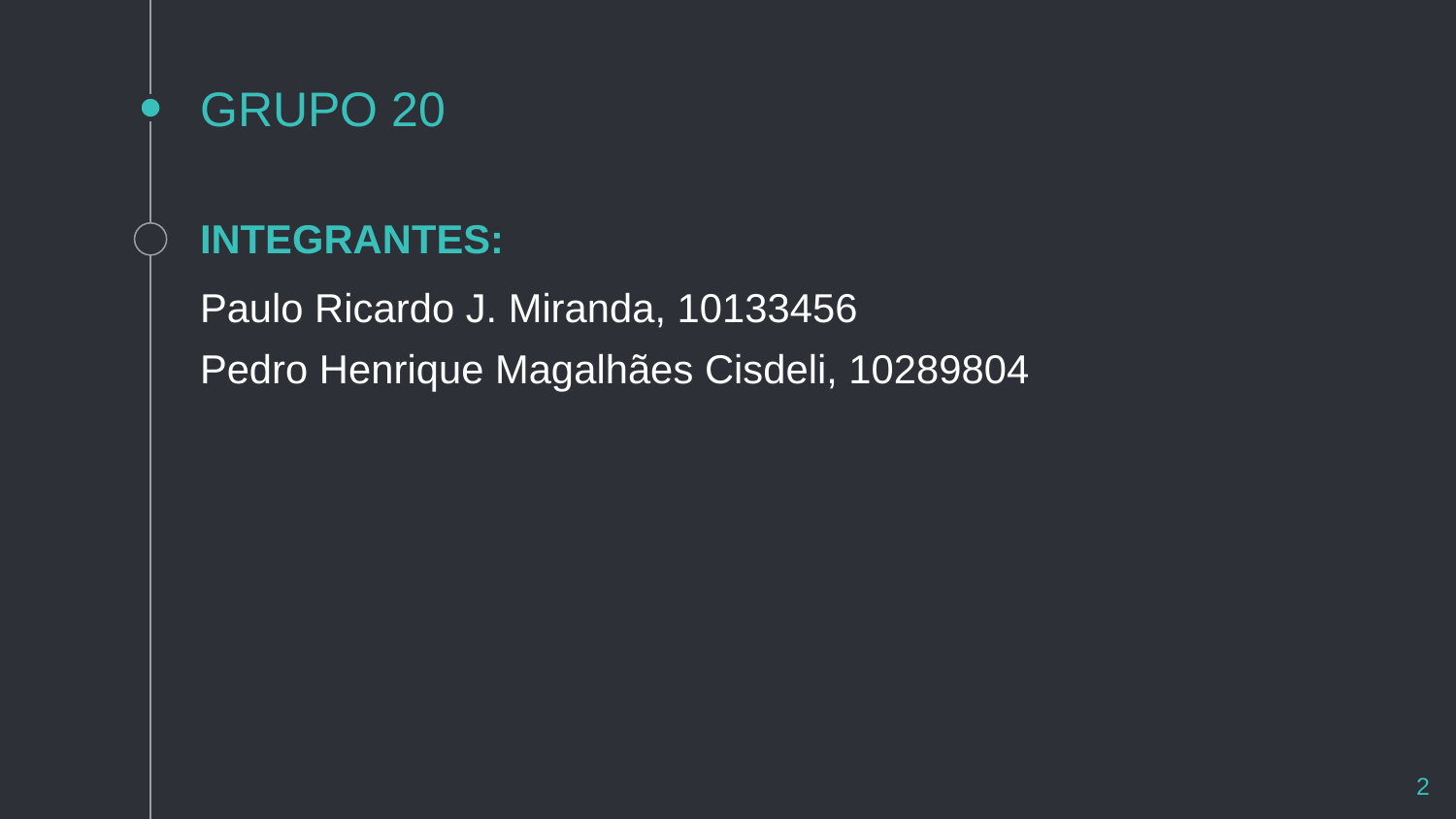

# GRUPO 20
INTEGRANTES:
Paulo Ricardo J. Miranda, 10133456
Pedro Henrique Magalhães Cisdeli, 10289804

2